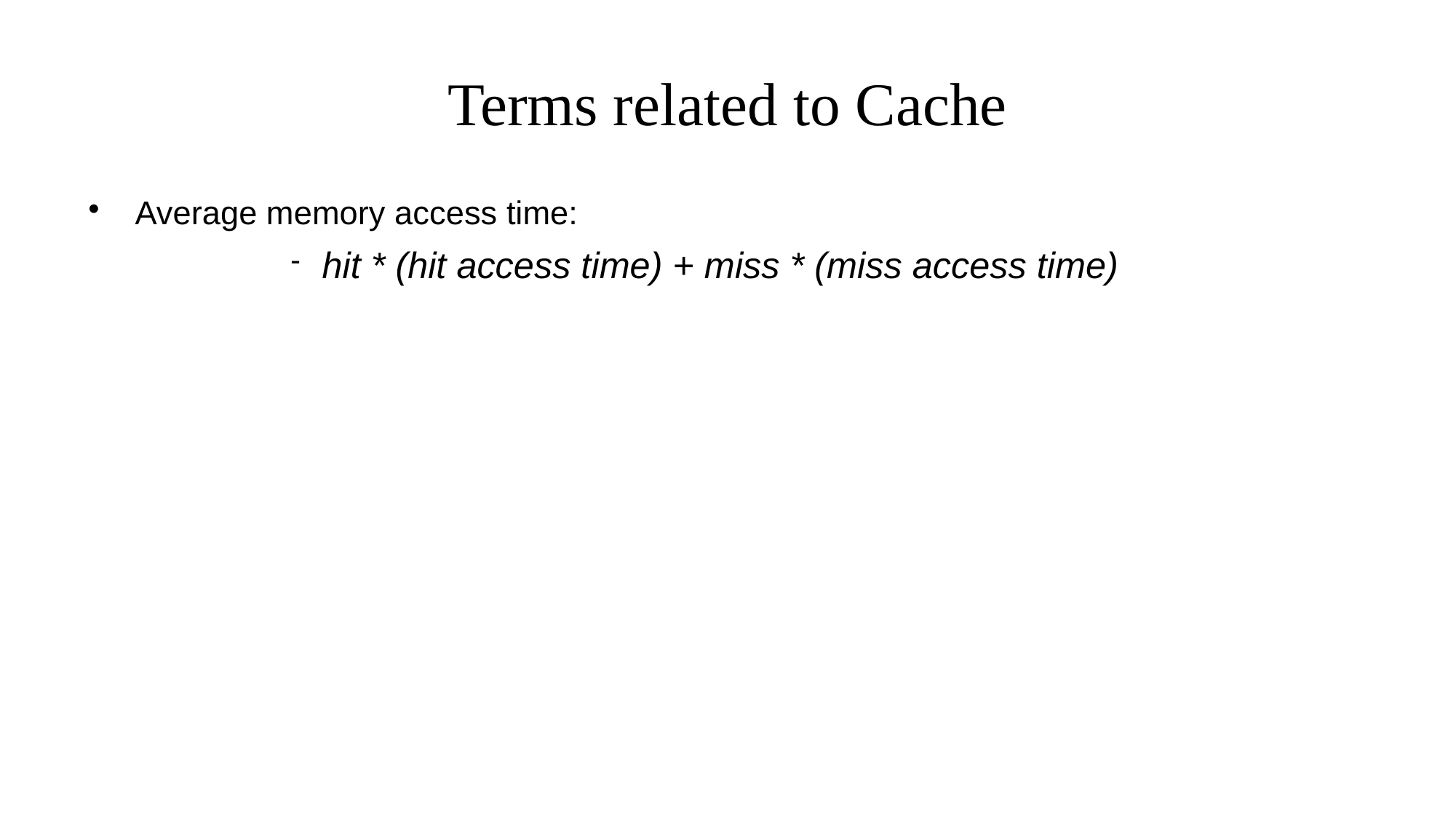

Terms related to Cache
Average memory access time:
hit * (hit access time) + miss * (miss access time)